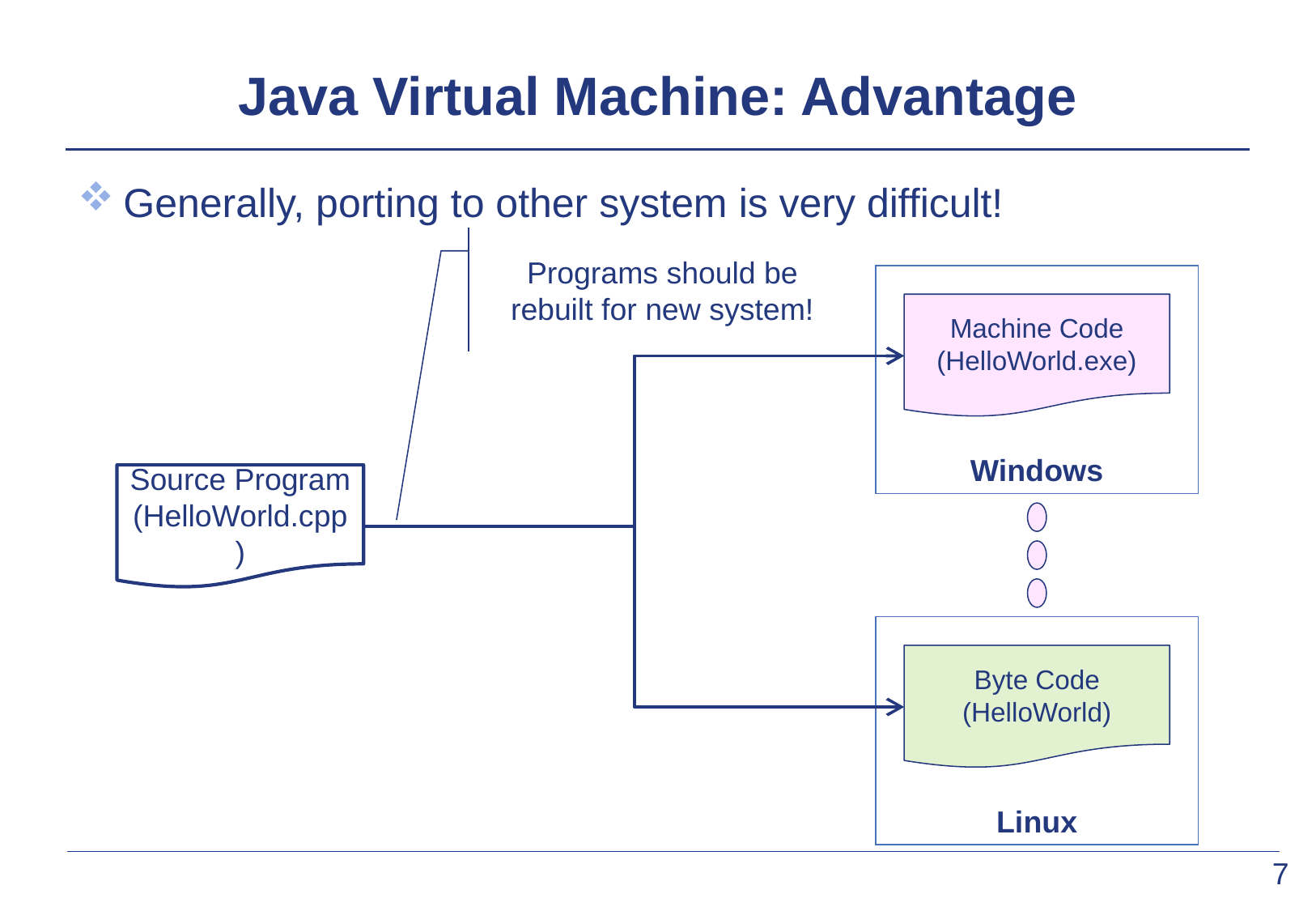

# Java Virtual Machine: Advantage
Generally, porting to other system is very difficult!
Programs should be rebuilt for new system!
Windows
Machine Code
(HelloWorld.exe)
Source Program
(HelloWorld.cpp)

Linux
Byte Code
(HelloWorld)